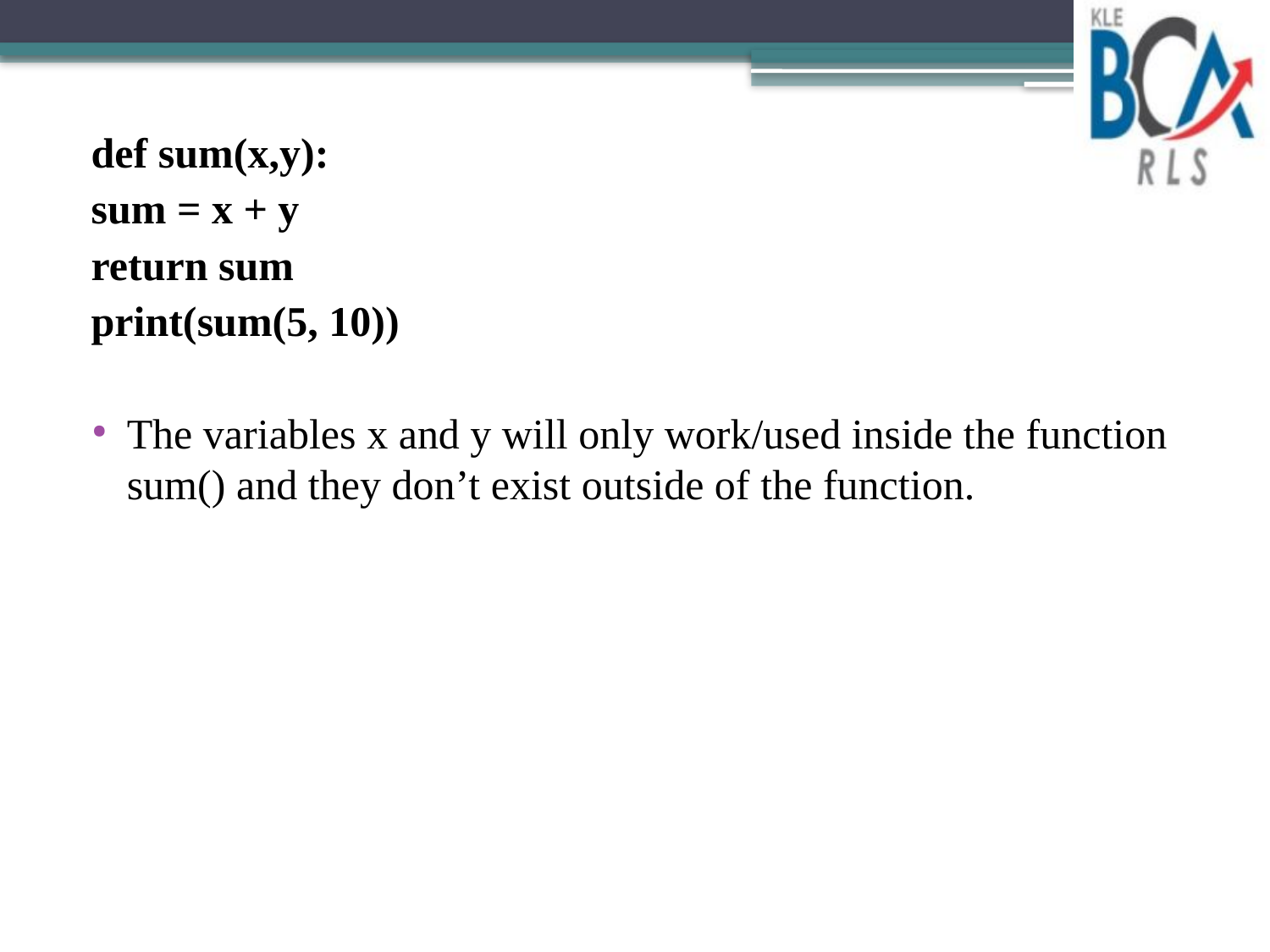

def sum(x,y):
sum = x + y
return sum
print(sum(5, 10))

The variables x and y will only work/used inside the function sum() and they don’t exist outside of the function.